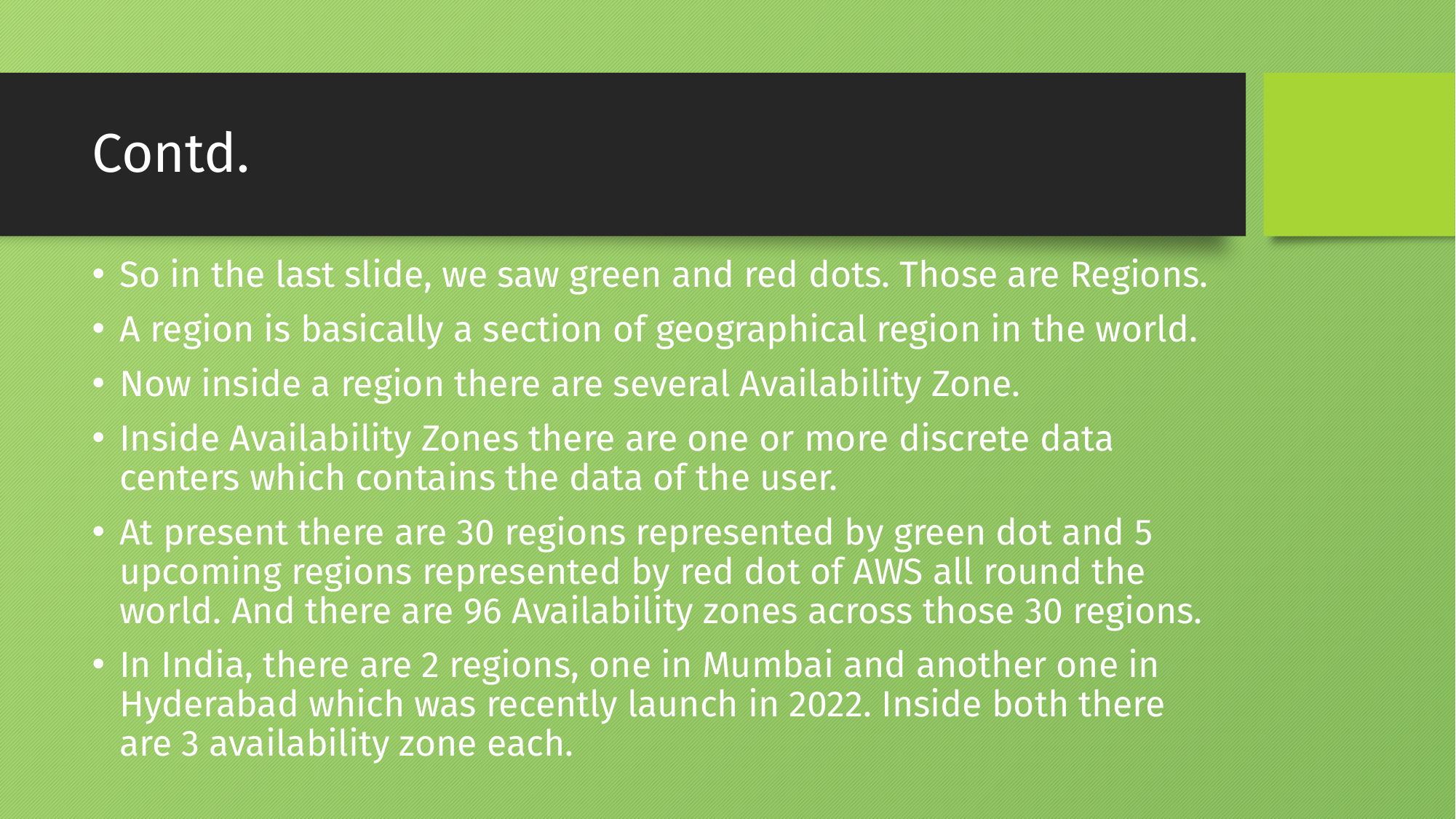

# Contd.
So in the last slide, we saw green and red dots. Those are Regions.
A region is basically a section of geographical region in the world.
Now inside a region there are several Availability Zone.
Inside Availability Zones there are one or more discrete data centers which contains the data of the user.
At present there are 30 regions represented by green dot and 5 upcoming regions represented by red dot of AWS all round the world. And there are 96 Availability zones across those 30 regions.
In India, there are 2 regions, one in Mumbai and another one in Hyderabad which was recently launch in 2022. Inside both there are 3 availability zone each.